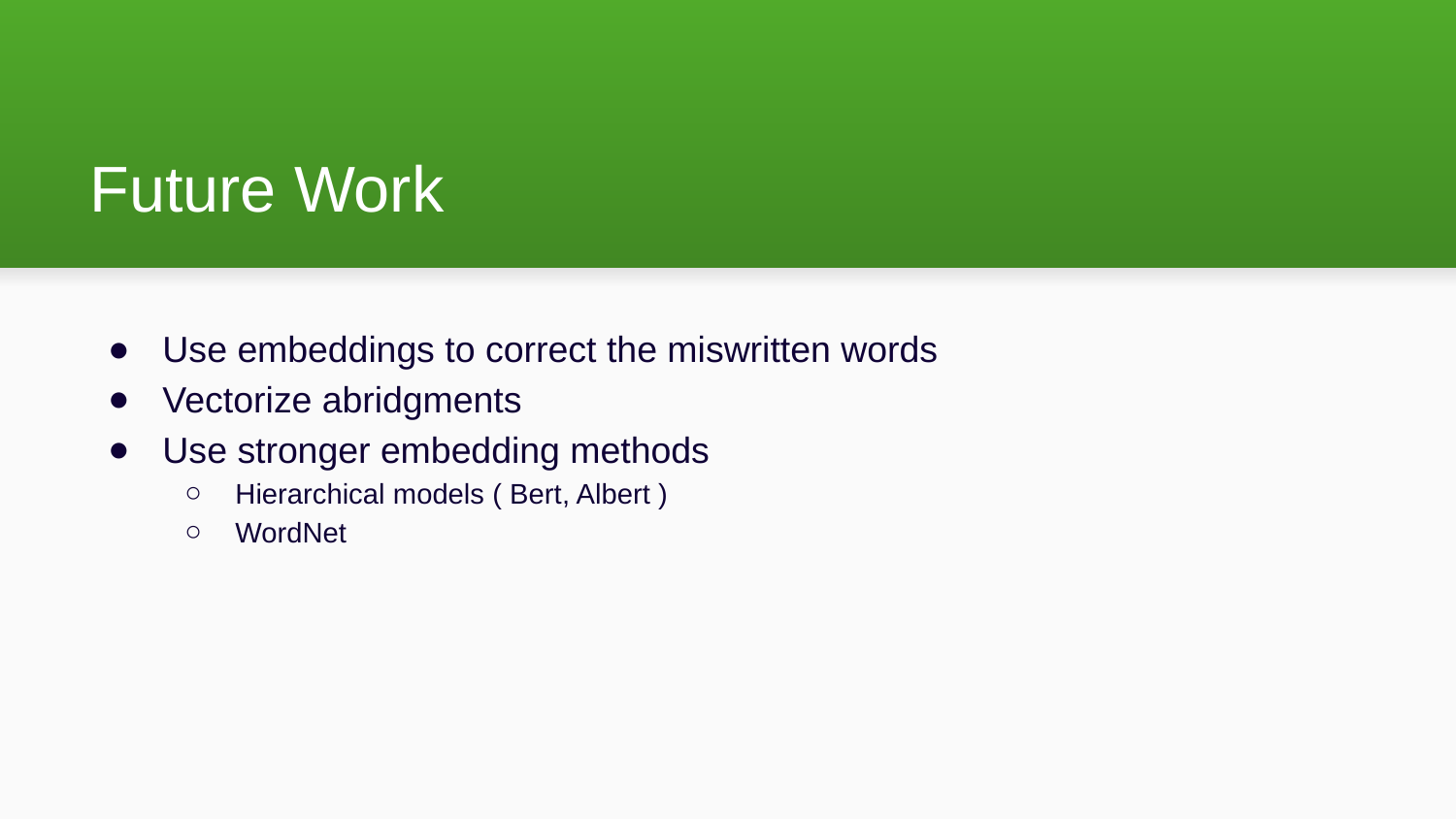

# Future Work
Use embeddings to correct the miswritten words
Vectorize abridgments
Use stronger embedding methods
Hierarchical models ( Bert, Albert )
WordNet